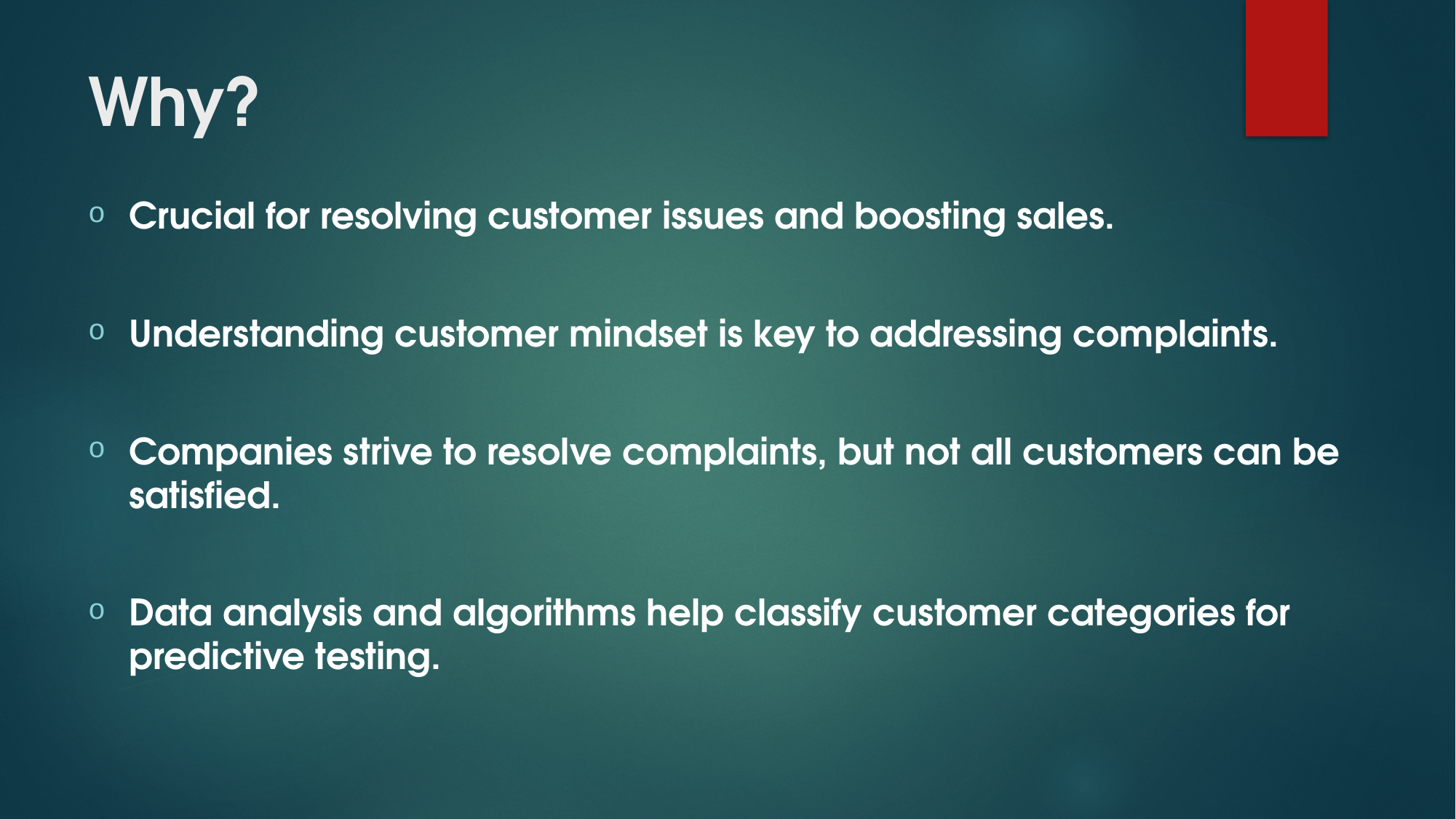

# Why?
Crucial for resolving customer issues and boosting sales.

Understanding customer mindset is key to addressing complaints.

Companies strive to resolve complaints, but not all customers can be satisfied.

Data analysis and algorithms help classify customer categories for predictive testing.